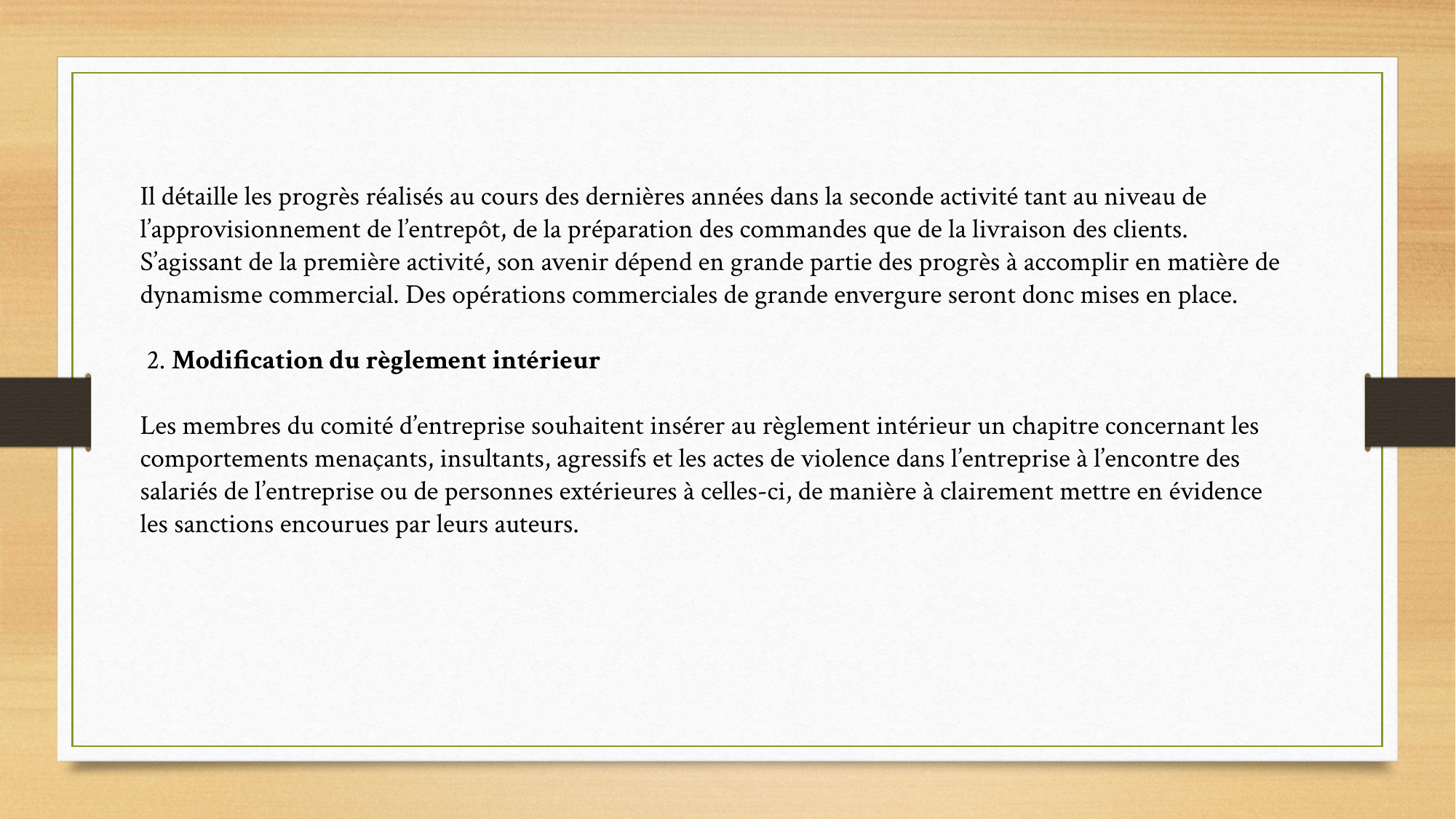

Il détaille les progrès réalisés au cours des dernières années dans la seconde activité tant au niveau de l’approvisionnement de l’entrepôt, de la préparation des commandes que de la livraison des clients. S’agissant de la première activité, son avenir dépend en grande partie des progrès à accomplir en matière de dynamisme commercial. Des opérations commerciales de grande envergure seront donc mises en place.

 2. Modification du règlement intérieur

Les membres du comité d’entreprise souhaitent insérer au règlement intérieur un chapitre concernant les comportements menaçants, insultants, agressifs et les actes de violence dans l’entreprise à l’encontre des salariés de l’entreprise ou de personnes extérieures à celles-ci, de manière à clairement mettre en évidence les sanctions encourues par leurs auteurs.